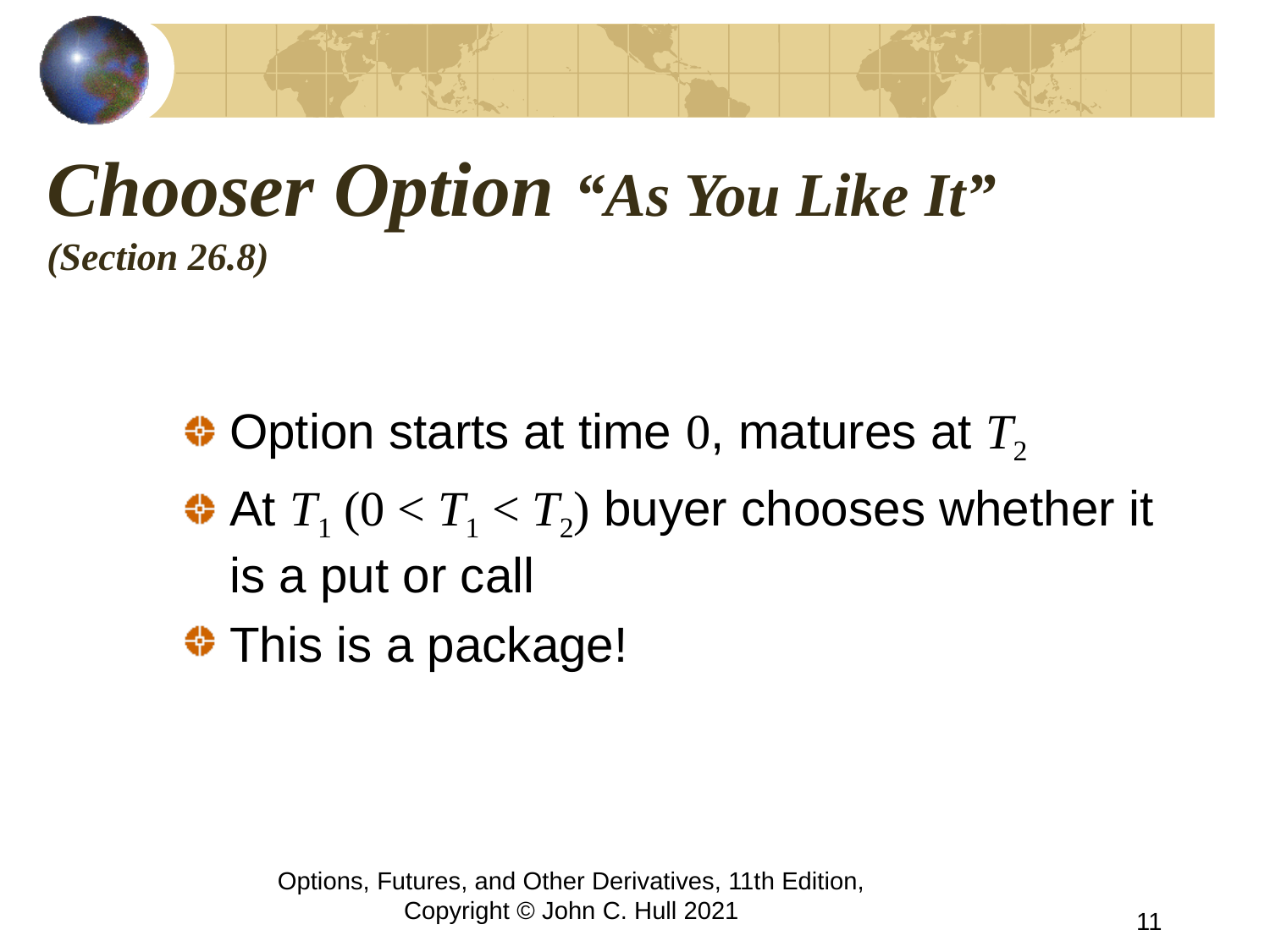

# Chooser Option “As You Like It” (Section 26.8)

Option starts at time 0, matures at T2
At T1 (0 < T1 < T2) buyer chooses whether it is a put or call
This is a package!
Options, Futures, and Other Derivatives, 11th Edition, Copyright © John C. Hull 2021
11